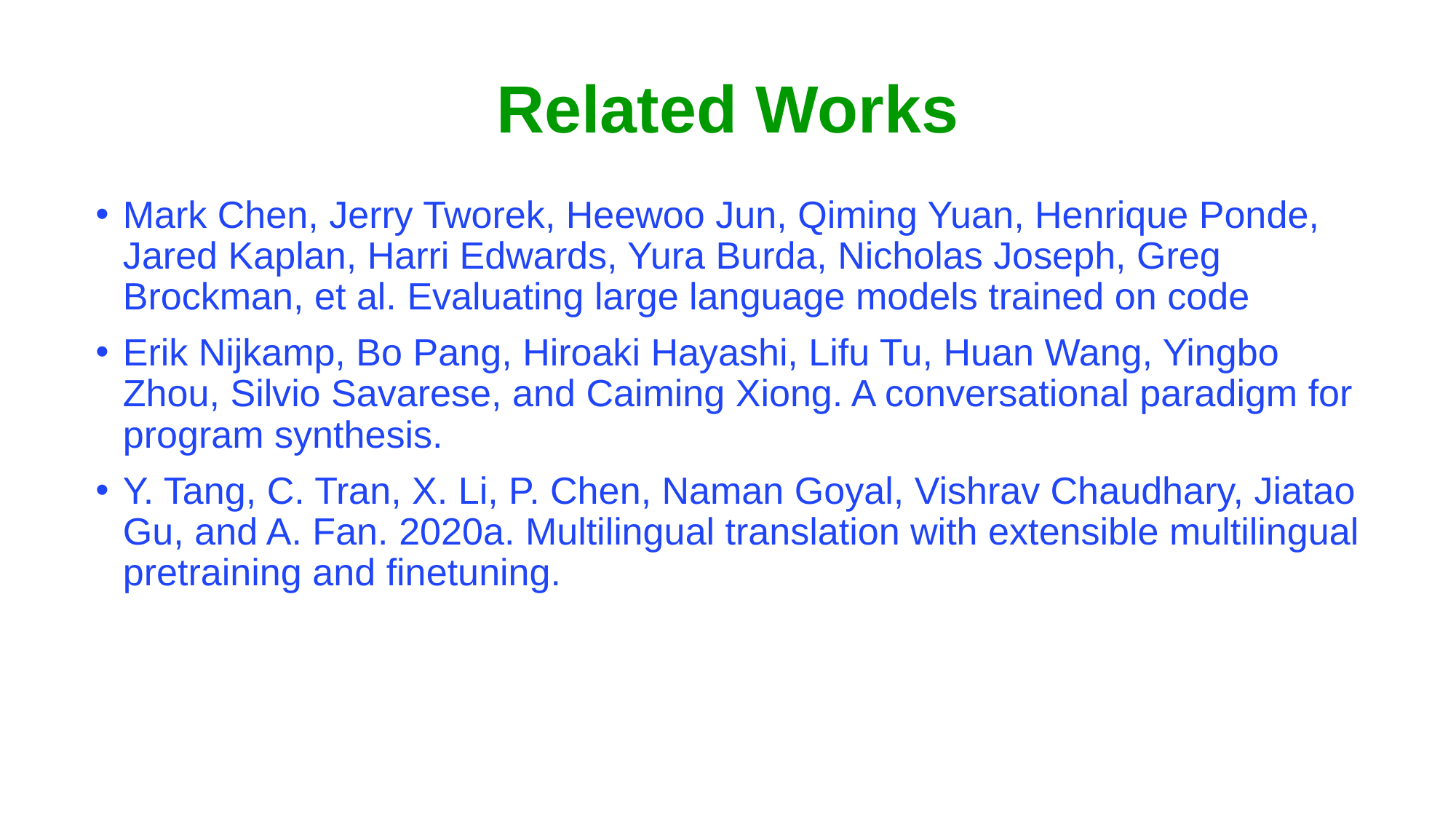

# Related Works
Mark Chen, Jerry Tworek, Heewoo Jun, Qiming Yuan, Henrique Ponde, Jared Kaplan, Harri Edwards, Yura Burda, Nicholas Joseph, Greg Brockman, et al. Evaluating large language models trained on code
Erik Nijkamp, Bo Pang, Hiroaki Hayashi, Lifu Tu, Huan Wang, Yingbo Zhou, Silvio Savarese, and Caiming Xiong. A conversational paradigm for program synthesis.
Y. Tang, C. Tran, X. Li, P. Chen, Naman Goyal, Vishrav Chaudhary, Jiatao Gu, and A. Fan. 2020a. Multilingual translation with extensible multilingual pretraining and finetuning.